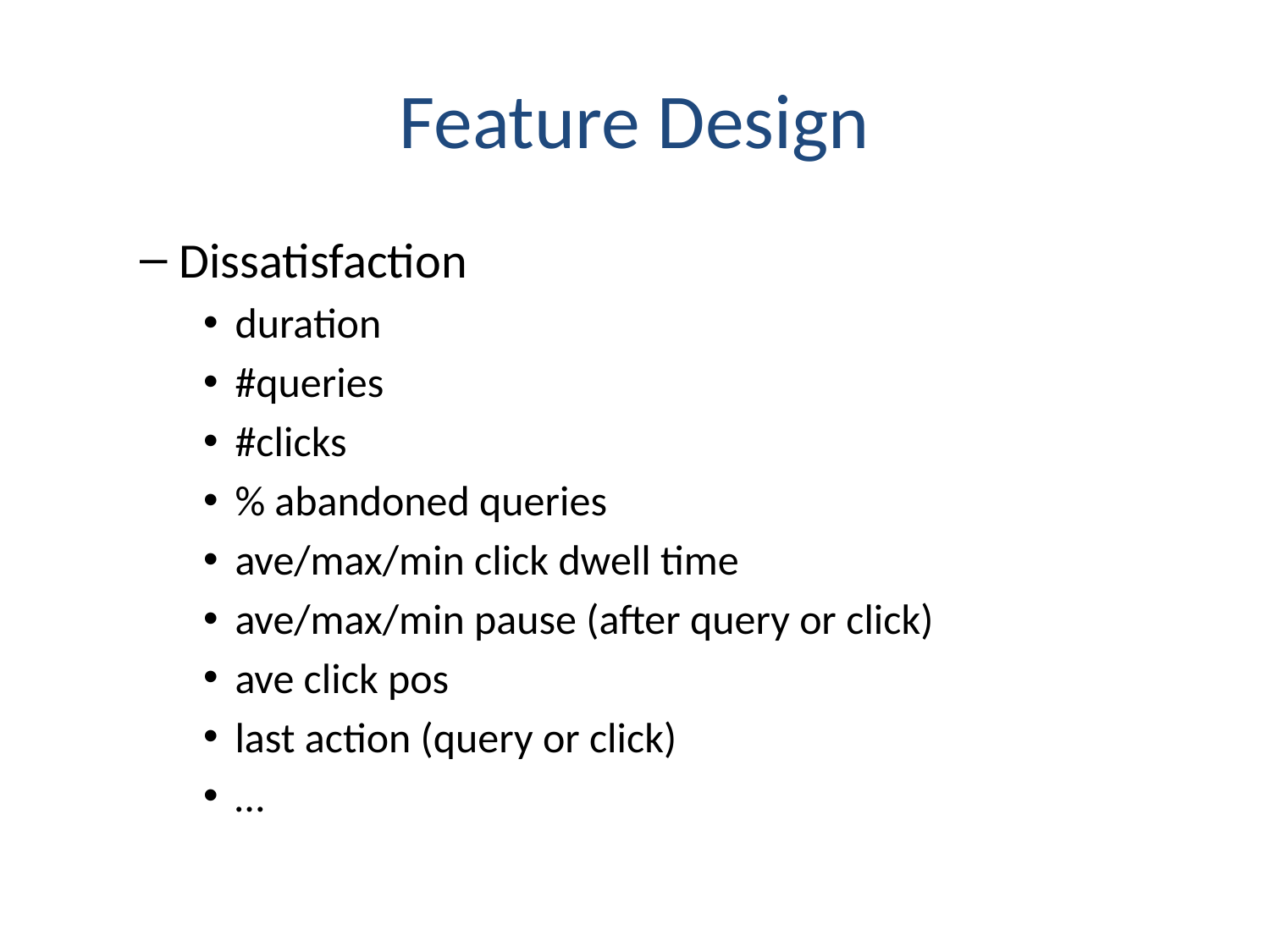

# Feature Design
Dissatisfaction
duration
#queries
#clicks
% abandoned queries
ave/max/min click dwell time
ave/max/min pause (after query or click)
ave click pos
last action (query or click)
…